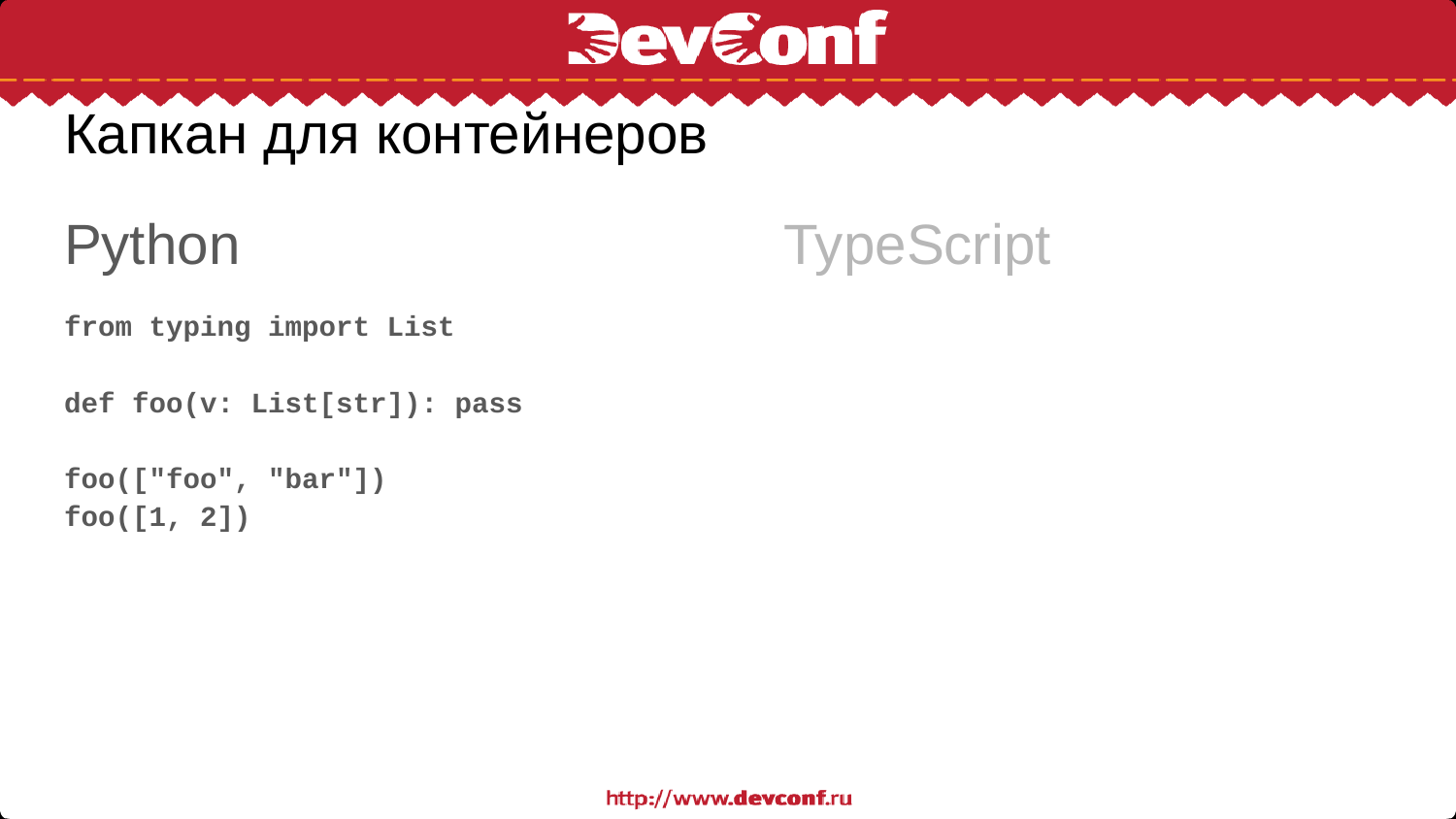

# Капкан для контейнеров
Python
from typing import List

def foo(v: List[str]): pass

foo(["foo", "bar"])
foo([1, 2])
TypeScript